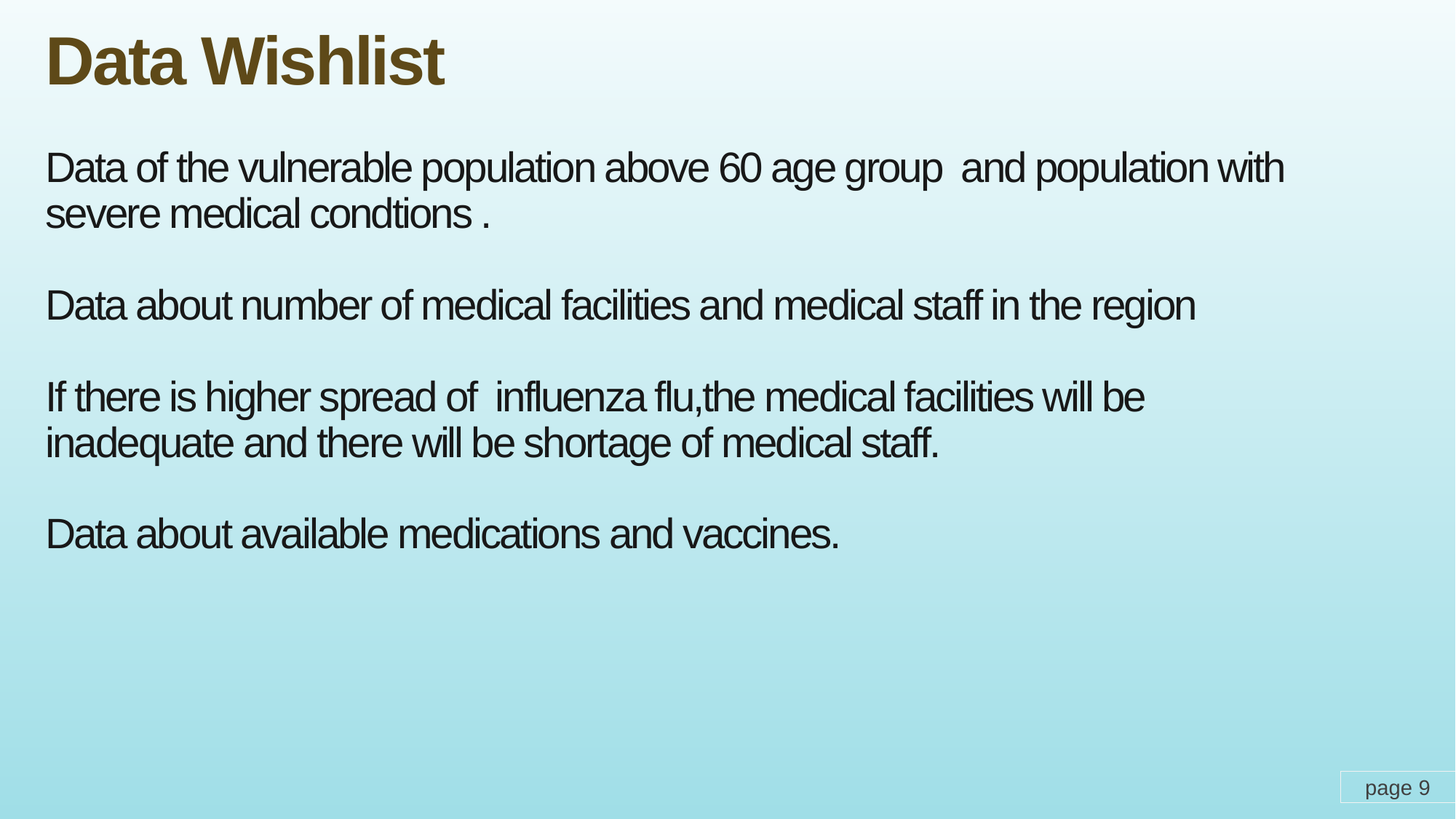

# Data Wishlist Data of the vulnerable population above 60 age group  and population with severe medical condtions . Data about number of medical facilities and medical staff in the region If there is higher spread of  influenza flu,the medical facilities will be inadequate and there will be shortage of medical staff. Data about available medications and vaccines.
page 9